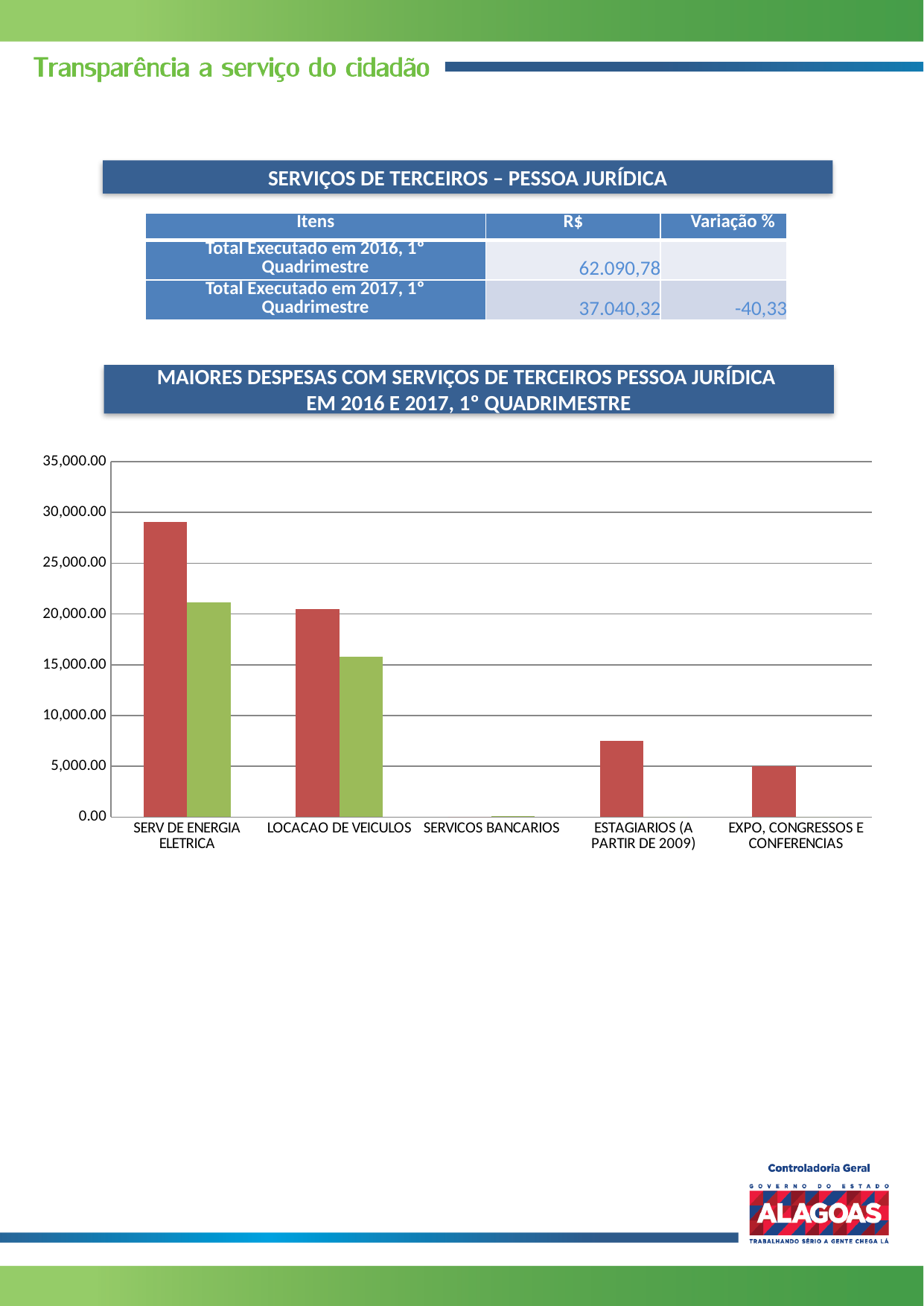

SERVIÇOS DE TERCEIROS – PESSOA JURÍDICA
| Itens | R$ | Variação % |
| --- | --- | --- |
| Total Executado em 2016, 1º Quadrimestre | 62.090,78 |  |
| Total Executado em 2017, 1º Quadrimestre | 37.040,32 | -40,33 |

MAIORES DESPESAS COM SERVIÇOS DE TERCEIROS PESSOA JURÍDICA
EM 2016 E 2017, 1º QUADRIMESTRE

### Chart

| Category |  |  |
|---|---|---|
| SERV DE ENERGIA ELETRICA | 29035.47 | 21154.36 |
| LOCACAO DE VEICULOS | 20518.92 | 15765.96 |
| SERVICOS BANCARIOS | 0.0 | 120.0 |
| ESTAGIARIOS (A PARTIR DE 2009) | 7502.39 | 0.0 |
| EXPO, CONGRESSOS E CONFERENCIAS | 5034.0 | 0.0 |